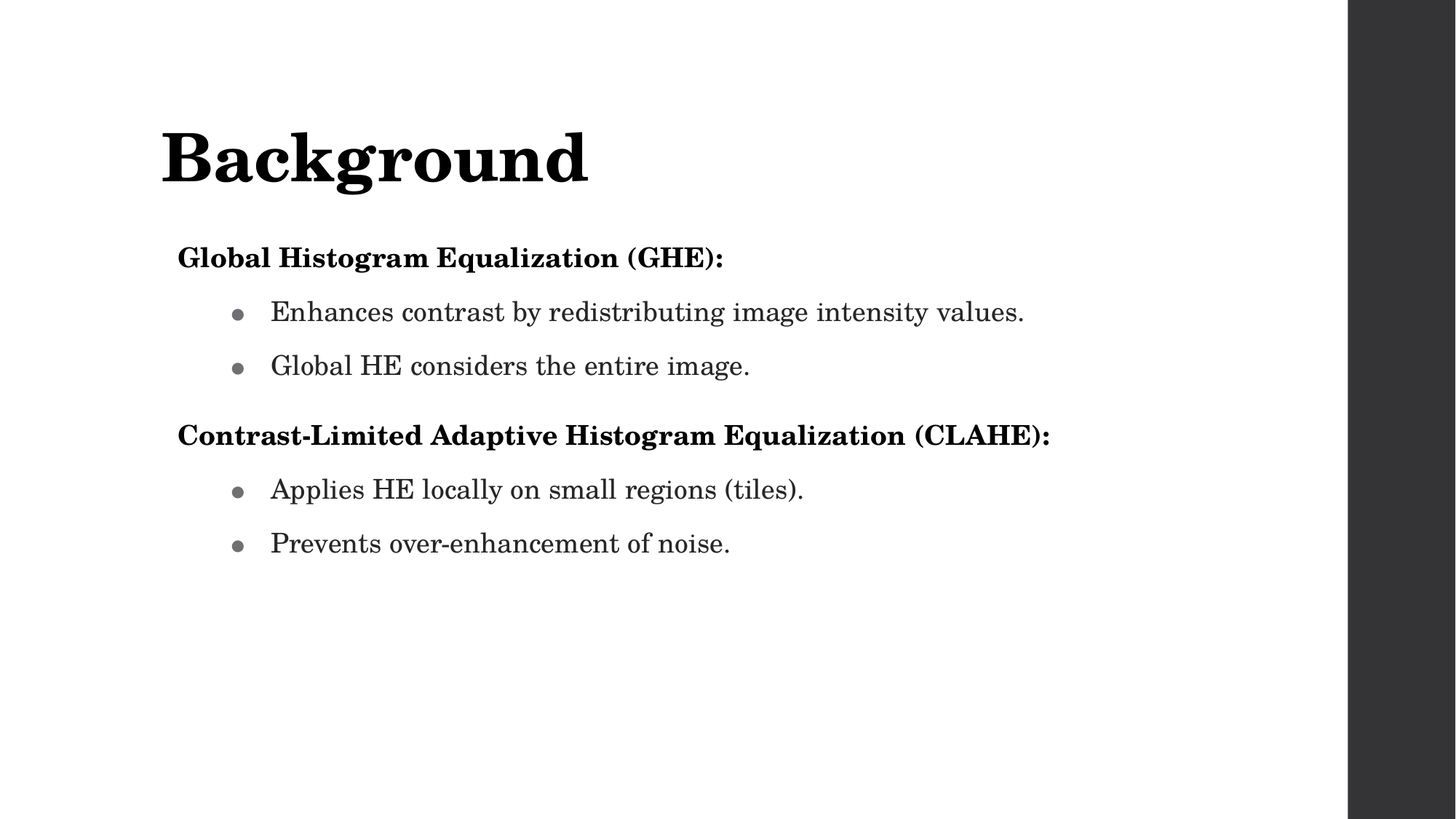

# Background
Global Histogram Equalization (GHE):
Enhances contrast by redistributing image intensity values.
Global HE considers the entire image.
Contrast-Limited Adaptive Histogram Equalization (CLAHE):
Applies HE locally on small regions (tiles).
Prevents over-enhancement of noise.